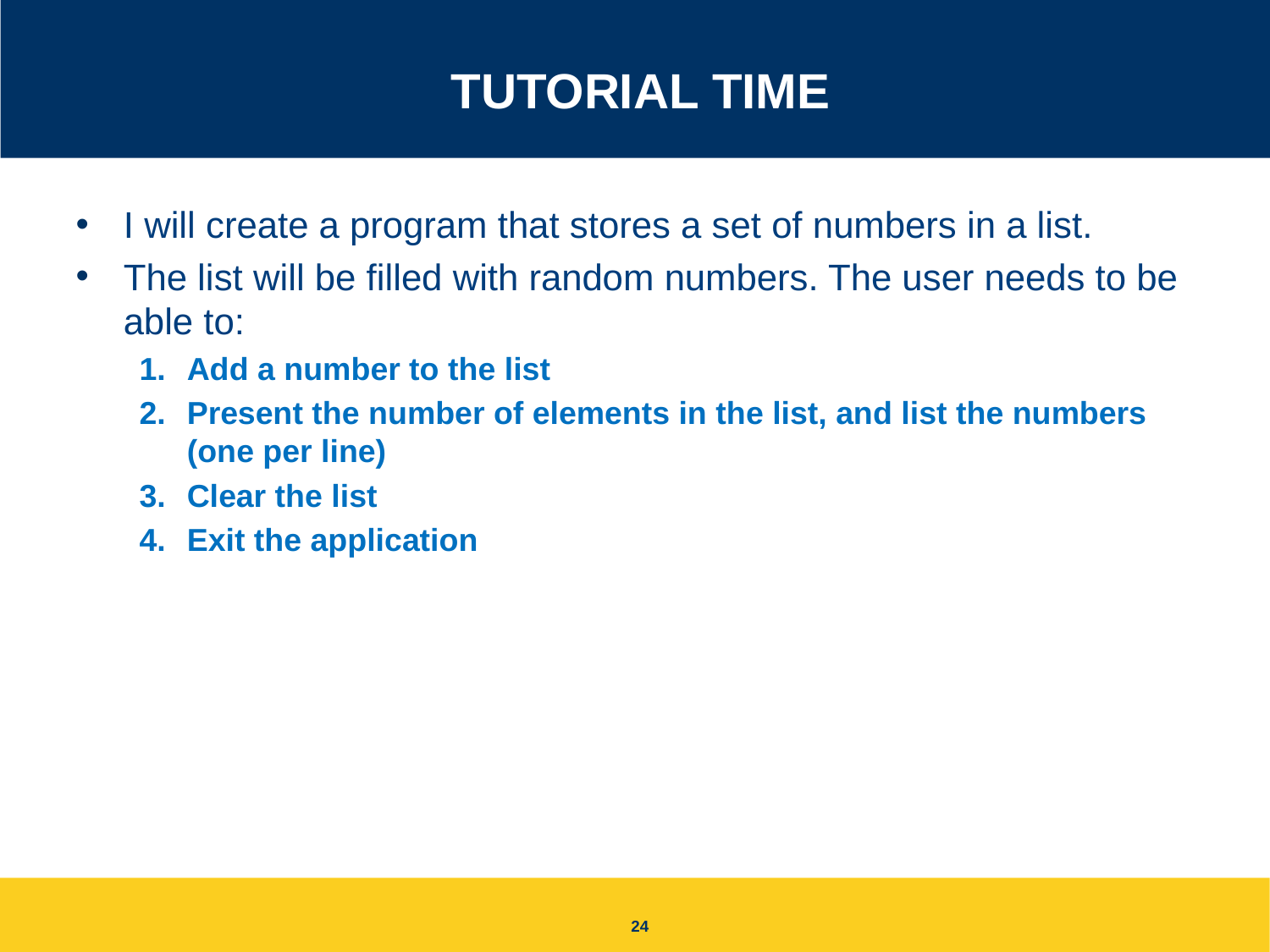

# Tutorial time
I will create a program that stores a set of numbers in a list.
The list will be filled with random numbers. The user needs to be able to:
Add a number to the list
Present the number of elements in the list, and list the numbers (one per line)
Clear the list
Exit the application
24